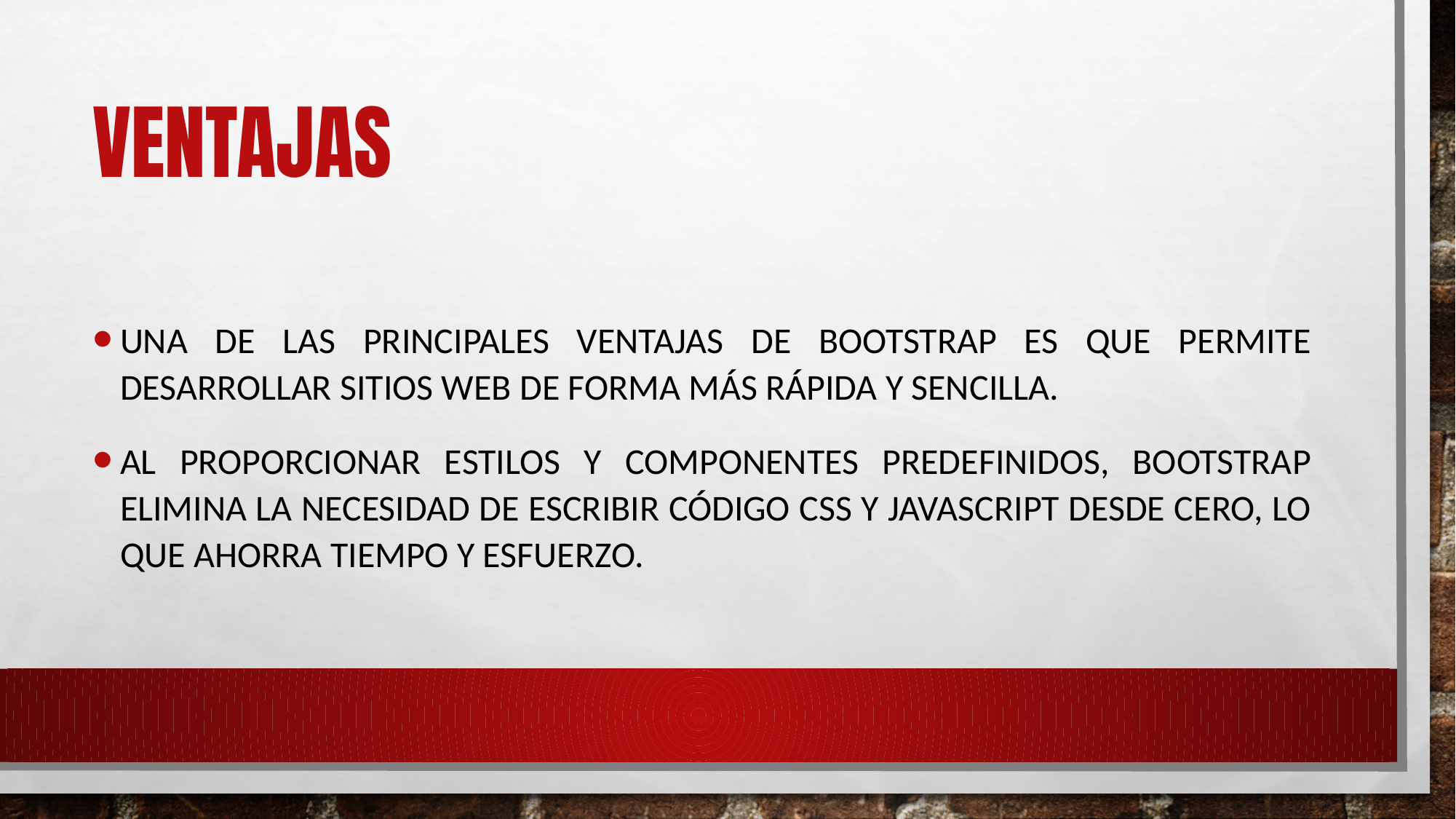

# ventajas
Una de las principales ventajas de Bootstrap es que permite desarrollar sitios web de forma más rápida y sencilla.
Al proporcionar estilos y componentes predefinidos, Bootstrap elimina la necesidad de escribir código CSS y JavaScript desde cero, lo que ahorra tiempo y esfuerzo.